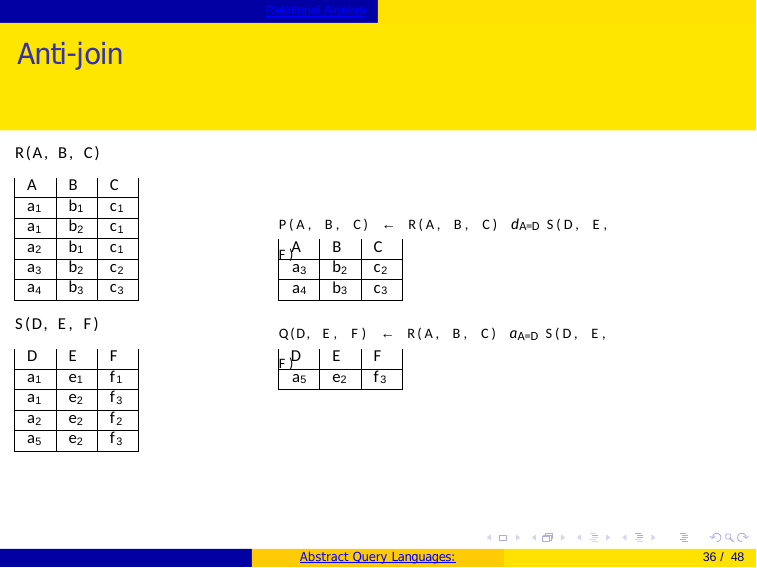

Relational Algebra
# Anti-join
R(A, B, C)
| A | B | C |
| --- | --- | --- |
| a1 | b1 | c1 |
| a1 | b2 | c1 |
| a2 | b1 | c1 |
| a3 | b2 | c2 |
| a4 | b3 | c3 |
P(A, B, C) ← R(A, B, C) dA=D S(D, E, F)
| A | B | C |
| --- | --- | --- |
| a3 | b2 | c2 |
| a4 | b3 | c3 |
S(D, E, F)
Q(D, E, F) ← R(A, B, C) aA=D S(D, E, F)
| D | E | F |
| --- | --- | --- |
| a1 | e1 | f1 |
| a1 | e2 | f3 |
| a2 | e2 | f2 |
| a5 | e2 | f3 |
| D | E | F |
| --- | --- | --- |
| a5 | e2 | f3 |

Abstract Query Languages:

36 / 48